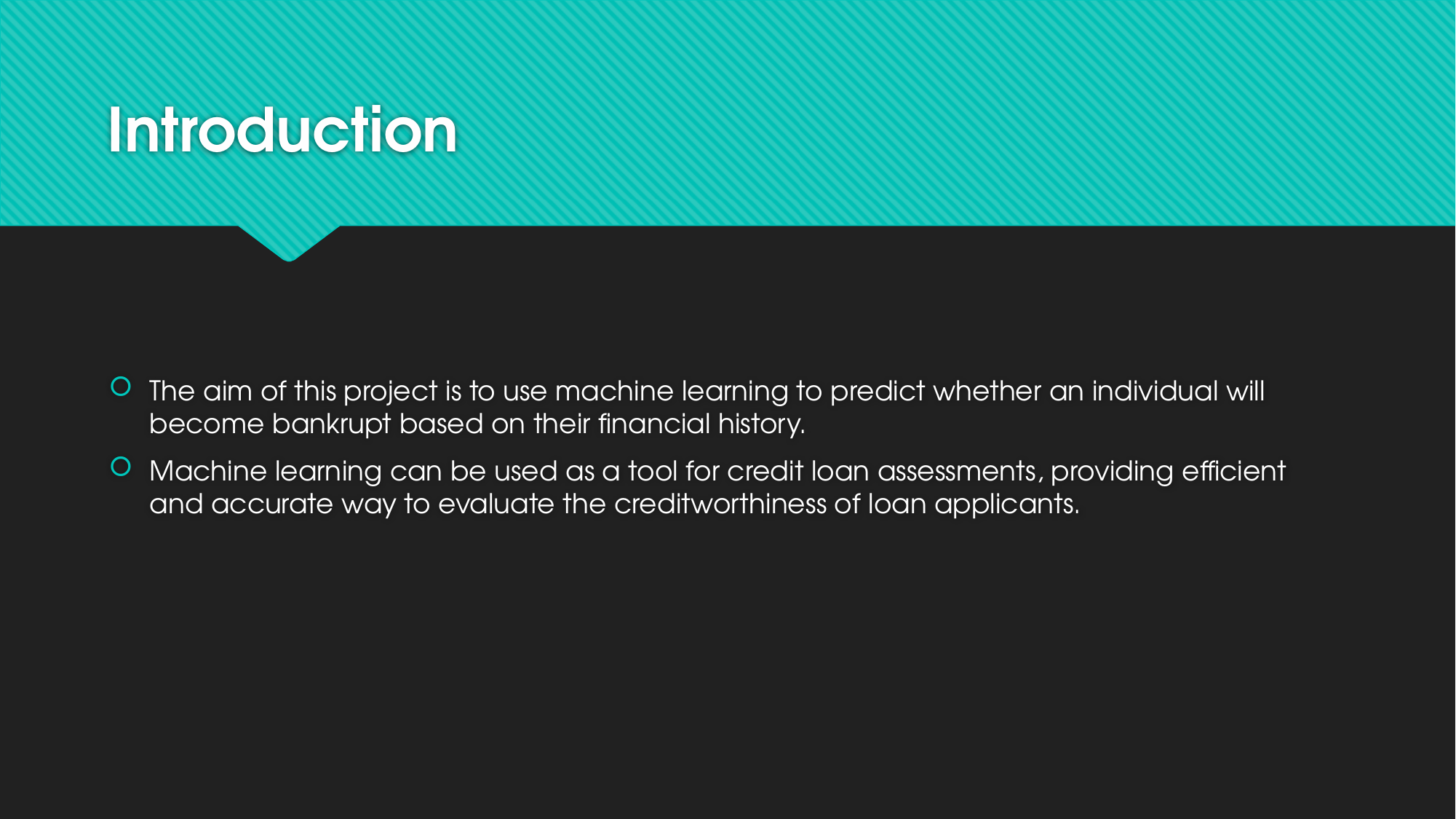

# Introduction
The aim of this project is to use machine learning to predict whether an individual will become bankrupt based on their financial history.
Machine learning can be used as a tool for credit loan assessments, providing efficient and accurate way to evaluate the creditworthiness of loan applicants.